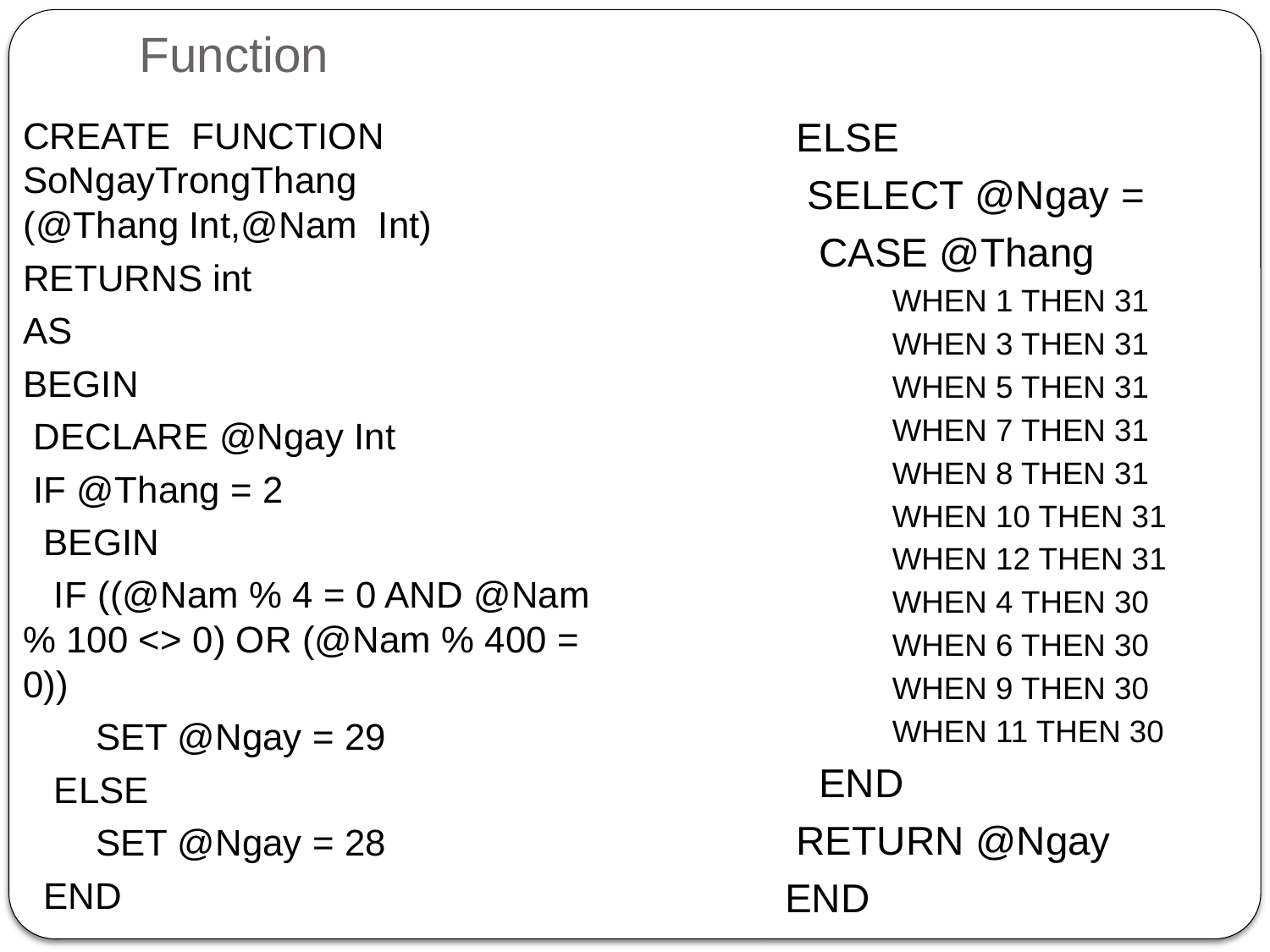

# Function
CREATE  FUNCTION SoNgayTrongThang (@Thang Int,@Nam  Int)
RETURNS int
AS
BEGIN
 DECLARE @Ngay Int
 IF @Thang = 2
  BEGIN
   IF ((@Nam % 4 = 0 AND @Nam % 100 <> 0) OR (@Nam % 400 = 0))
       SET @Ngay = 29
   ELSE
       SET @Ngay = 28
  END
 ELSE
  SELECT @Ngay =
   CASE @Thang
    WHEN 1 THEN 31
    WHEN 3 THEN 31
    WHEN 5 THEN 31
    WHEN 7 THEN 31
    WHEN 8 THEN 31
    WHEN 10 THEN 31
    WHEN 12 THEN 31
    WHEN 4 THEN 30
    WHEN 6 THEN 30
    WHEN 9 THEN 30
    WHEN 11 THEN 30
   END
 RETURN @Ngay
END